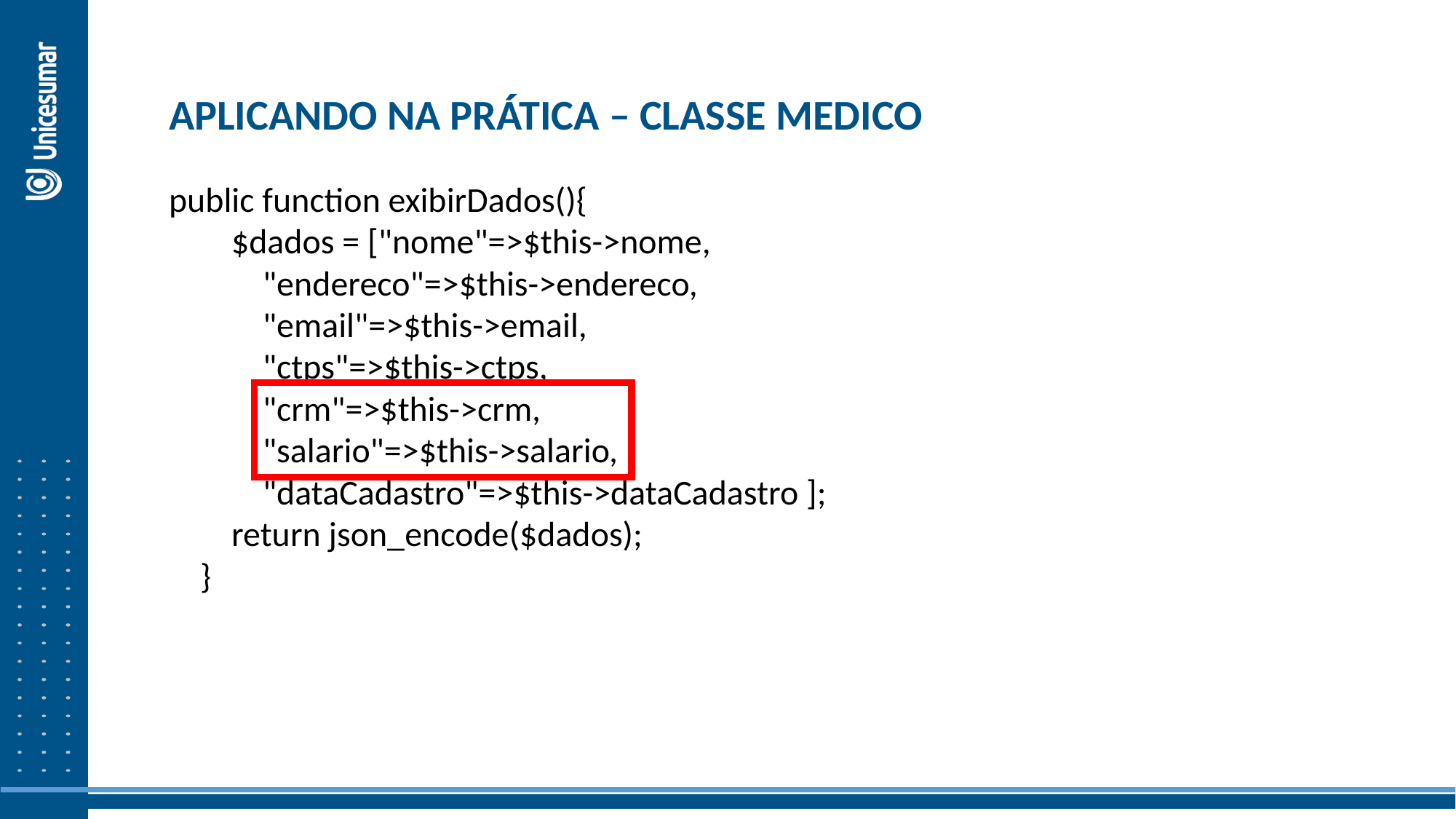

APLICANDO NA PRÁTICA – CLASSE MEDICO
public function exibirDados(){
        $dados = ["nome"=>$this->nome,
            "endereco"=>$this->endereco,
            "email"=>$this->email,
            "ctps"=>$this->ctps,
            "crm"=>$this->crm,
            "salario"=>$this->salario,
            "dataCadastro"=>$this->dataCadastro ];
        return json_encode($dados);
    }